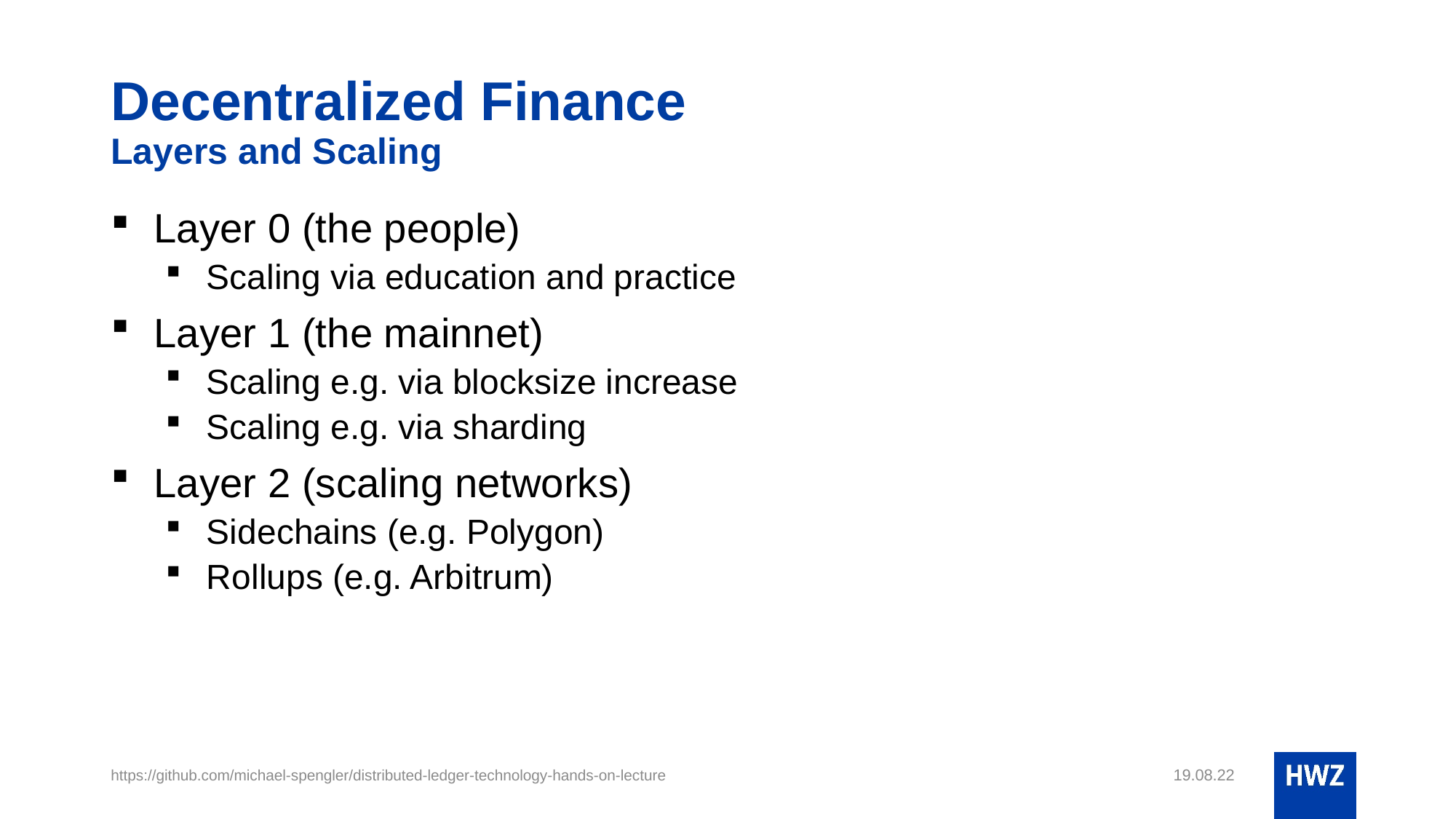

# Decentralized Finance Layers and Scaling
Layer 0 (the people)
Scaling via education and practice
Layer 1 (the mainnet)
Scaling e.g. via blocksize increase
Scaling e.g. via sharding
Layer 2 (scaling networks)
Sidechains (e.g. Polygon)
Rollups (e.g. Arbitrum)

https://github.com/michael-spengler/distributed-ledger-technology-hands-on-lecture
19.08.22